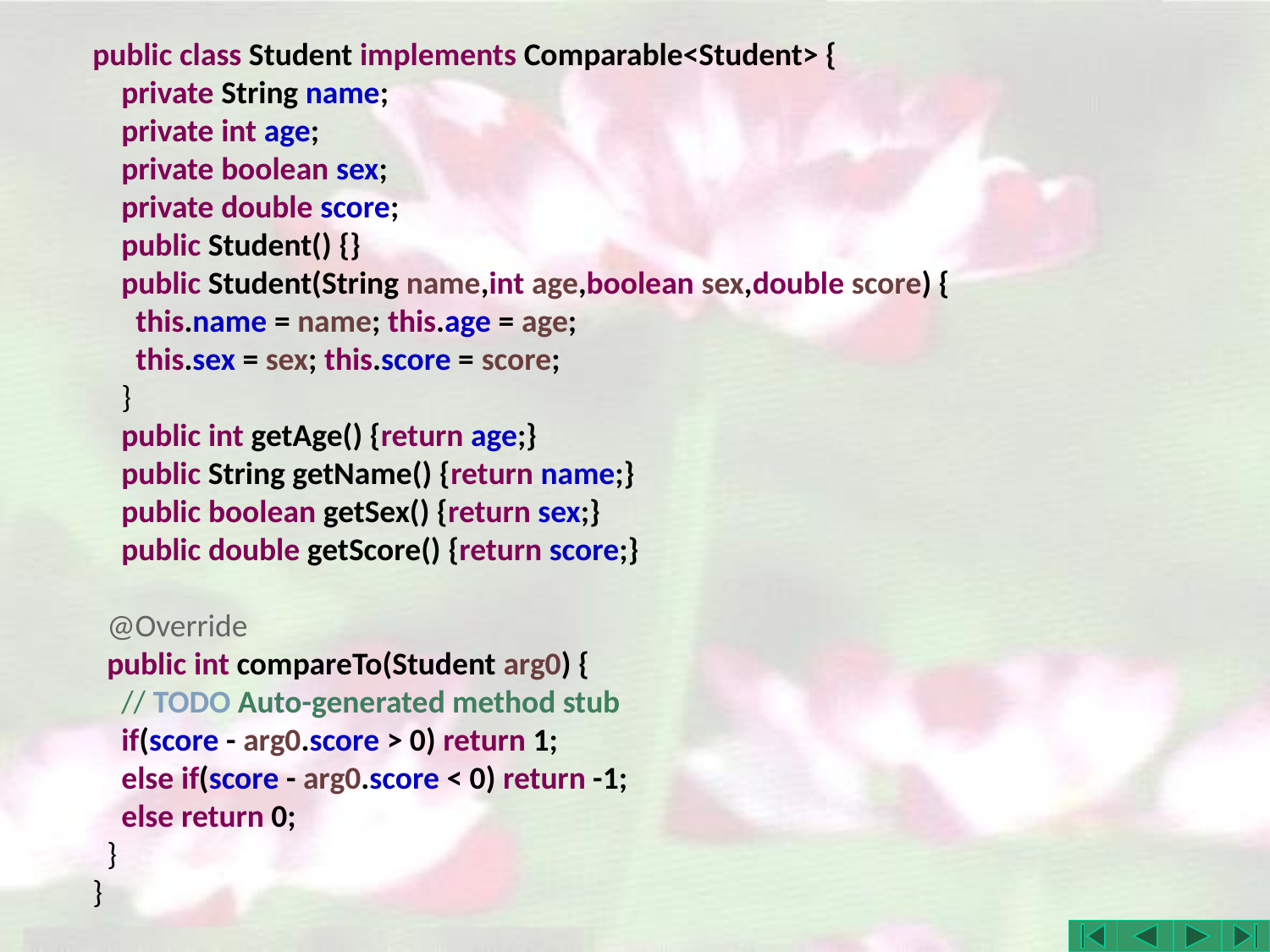

public class Student implements Comparable<Student> {
    private String name;
    private int age;
    private boolean sex;
    private double score;
    public Student() {}
    public Student(String name,int age,boolean sex,double score) {
      this.name = name; this.age = age;
      this.sex = sex; this.score = score;
    }
    public int getAge() {return age;}
    public String getName() {return name;}
    public boolean getSex() {return sex;}
    public double getScore() {return score;}

  @Override
  public int compareTo(Student arg0) {
    // TODO Auto-generated method stub
    if(score - arg0.score > 0) return 1;
    else if(score - arg0.score < 0) return -1;
    else return 0;
  }
}